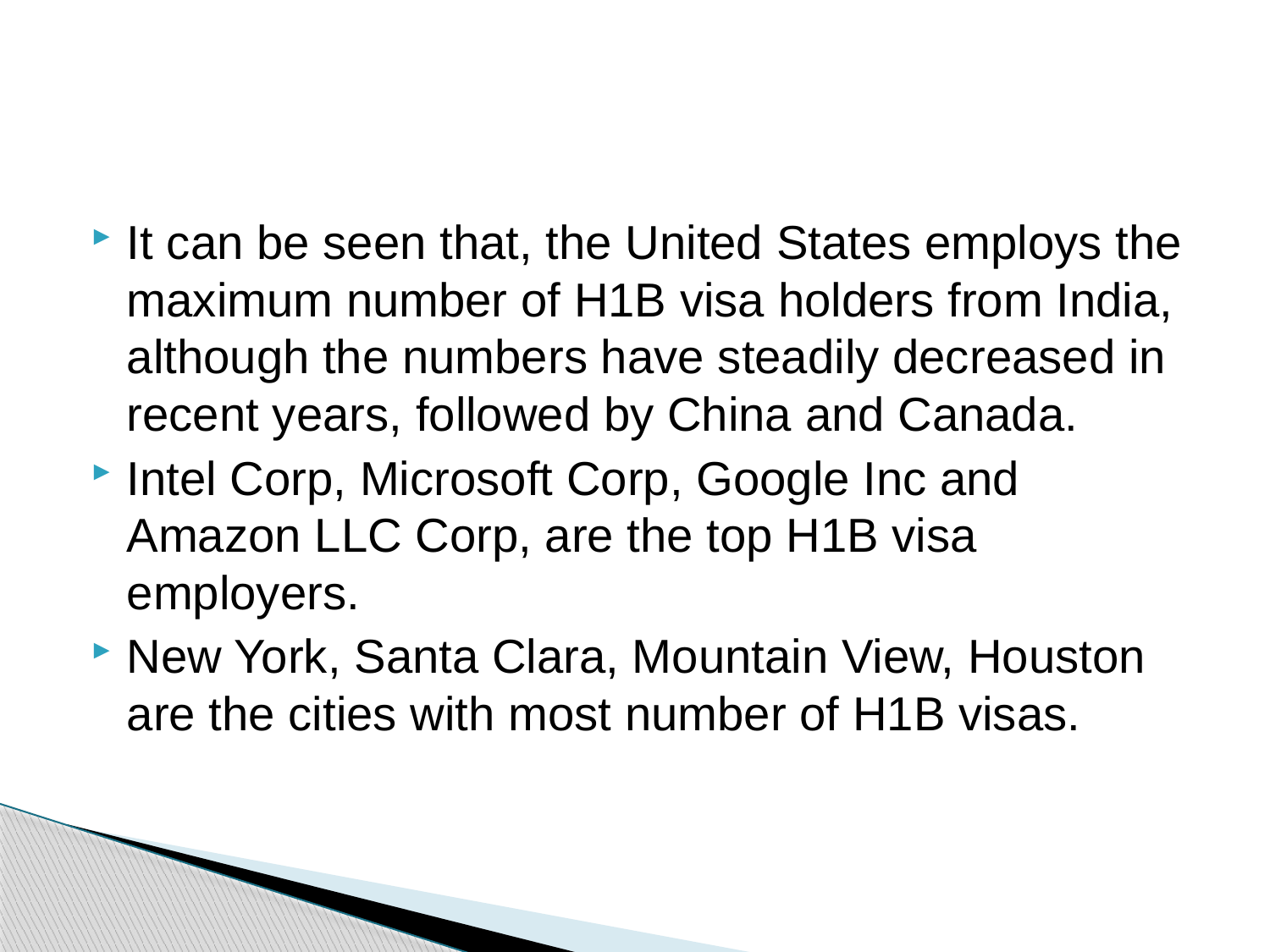

It can be seen that, the United States employs the maximum number of H1B visa holders from India, although the numbers have steadily decreased in recent years, followed by China and Canada.
Intel Corp, Microsoft Corp, Google Inc and Amazon LLC Corp, are the top H1B visa employers.
New York, Santa Clara, Mountain View, Houston are the cities with most number of H1B visas.